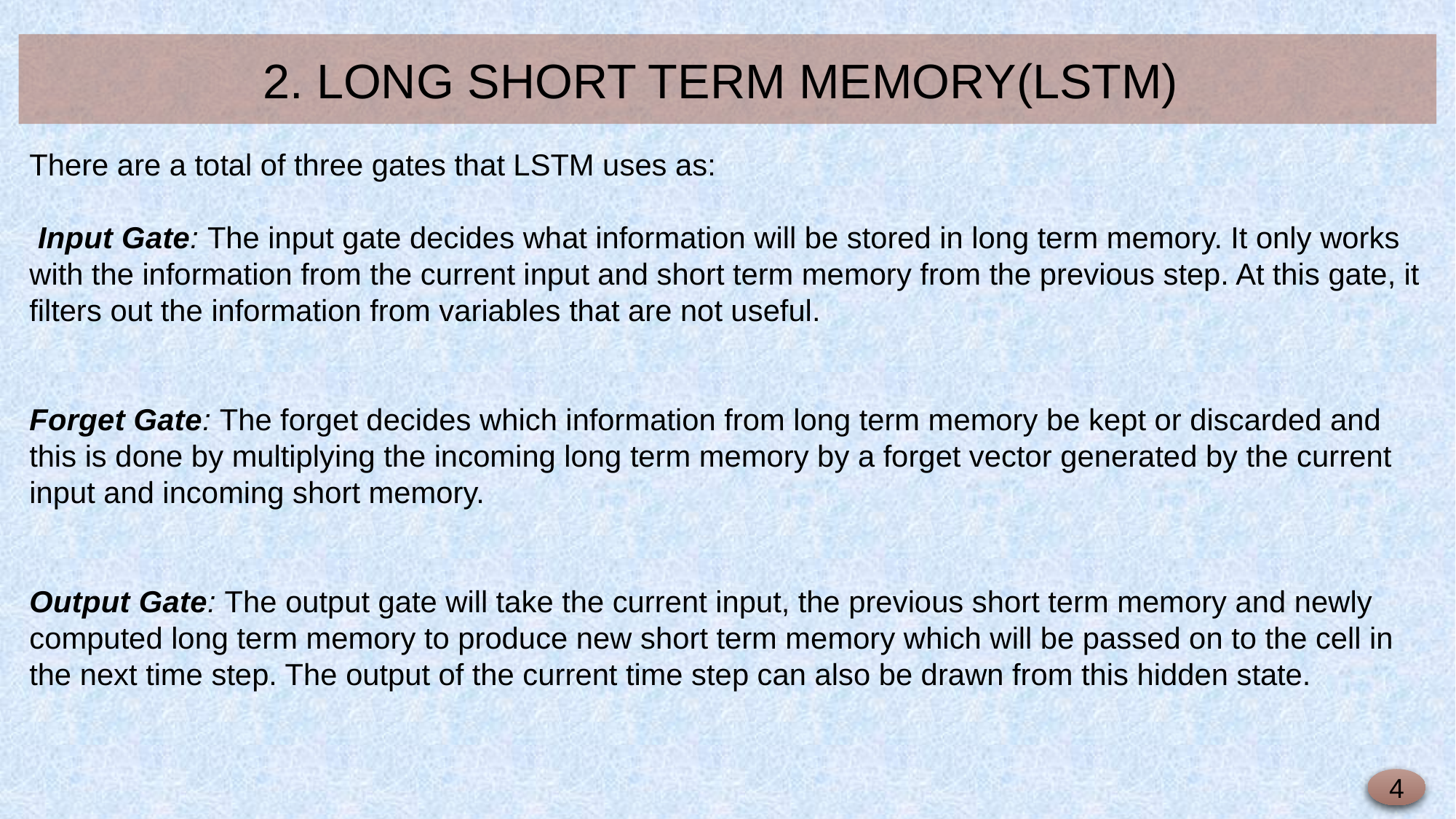

2. LONG SHORT TERM MEMORY(LSTM)
There are a total of three gates that LSTM uses as:

 Input Gate: The input gate decides what information will be stored in long term memory. It only works with the information from the current input and short term memory from the previous step. At this gate, it filters out the information from variables that are not useful.

Forget Gate: The forget decides which information from long term memory be kept or discarded and this is done by multiplying the incoming long term memory by a forget vector generated by the current input and incoming short memory.

Output Gate: The output gate will take the current input, the previous short term memory and newly computed long term memory to produce new short term memory which will be passed on to the cell in the next time step. The output of the current time step can also be drawn from this hidden state.

4